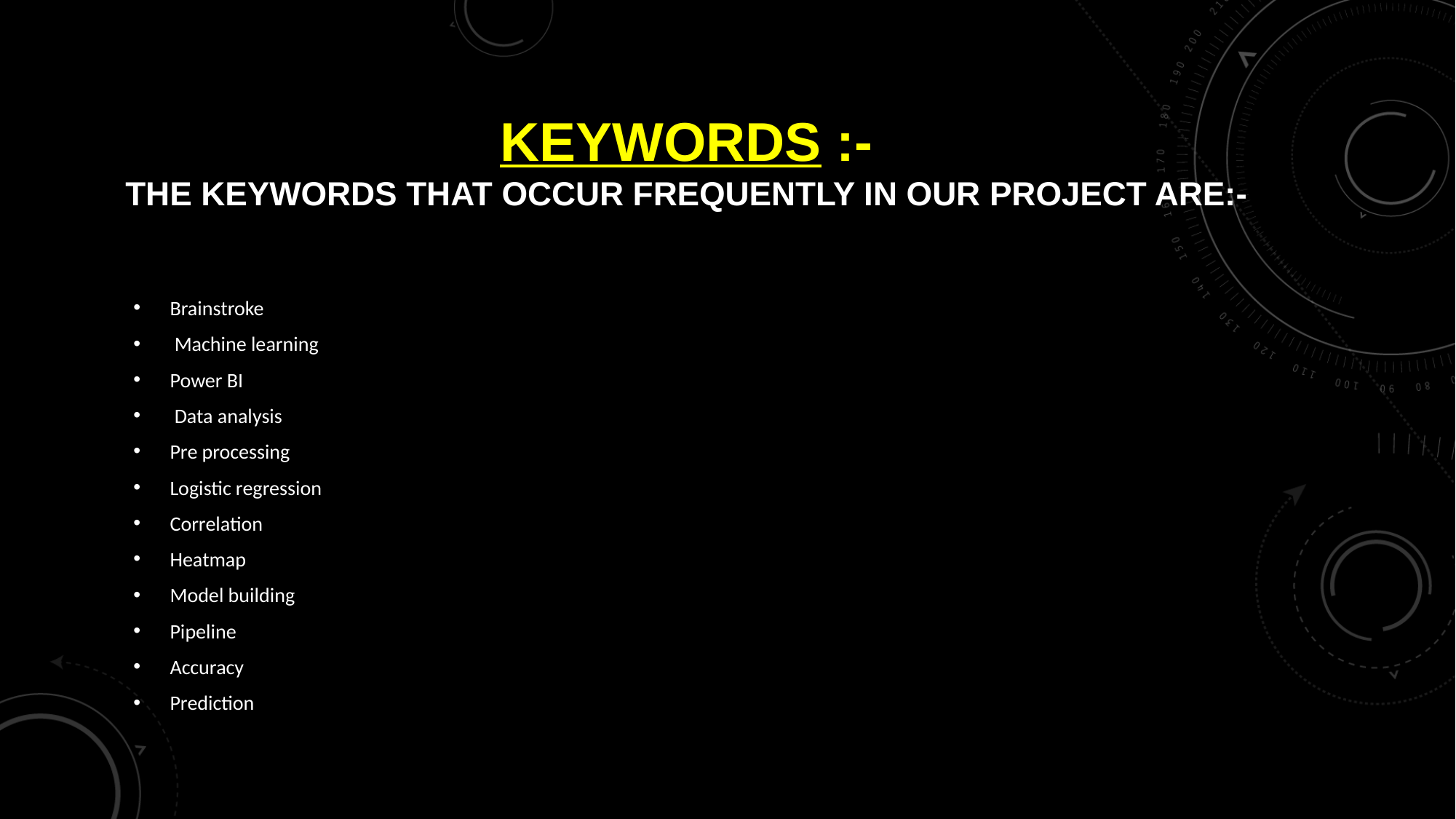

# KEYWORDS :- THE KEYWORDS THAT OCCUR FREQUENTLY IN OUR PROJECT ARE:-
Brainstroke
 Machine learning
Power BI
 Data analysis
Pre processing
Logistic regression
Correlation
Heatmap
Model building
Pipeline
Accuracy
Prediction